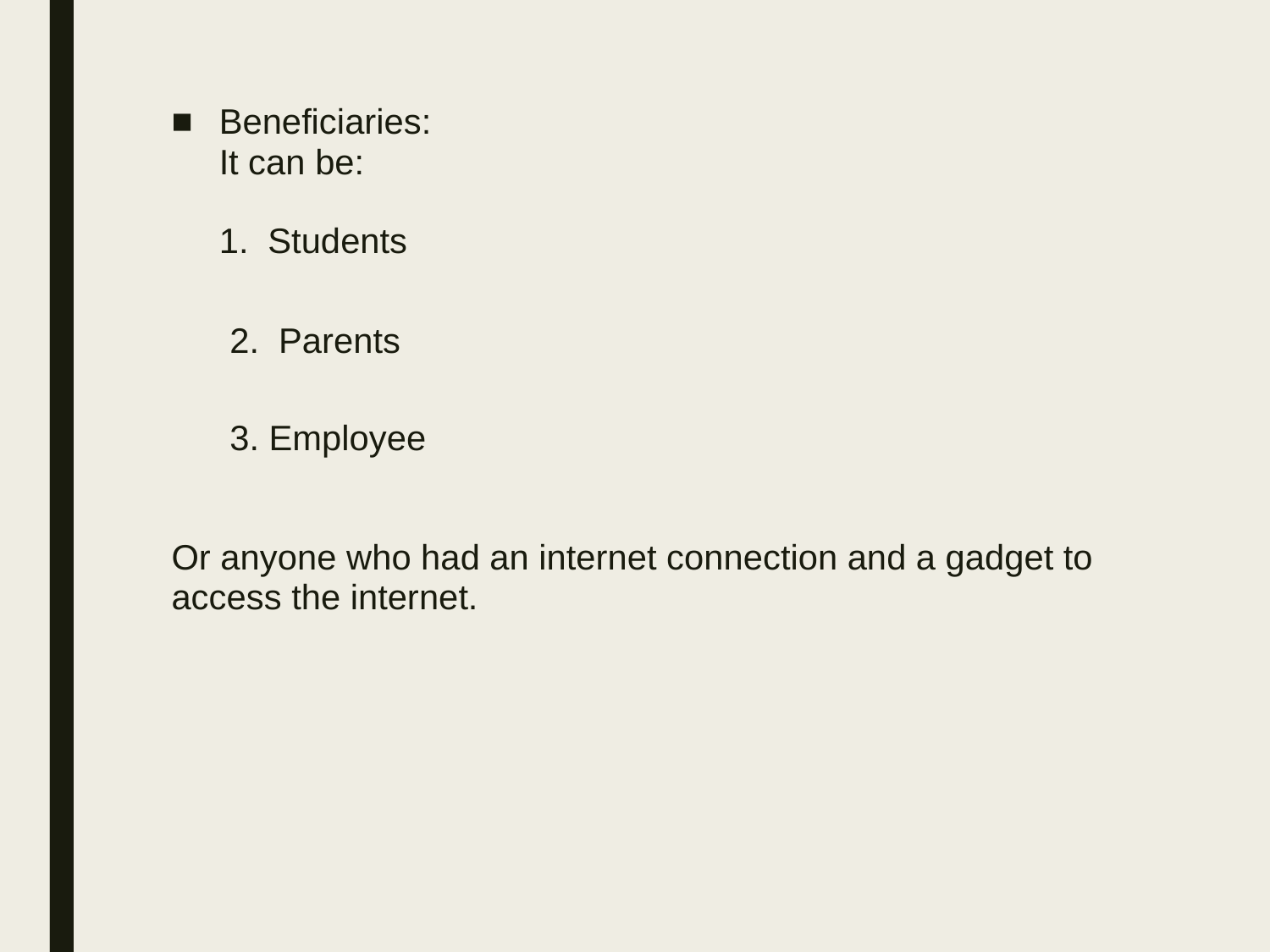

Beneficiaries:
It can be:
1.  Students
      2.  Parents
      3. Employee
Or anyone who had an internet connection and a gadget to access the internet.